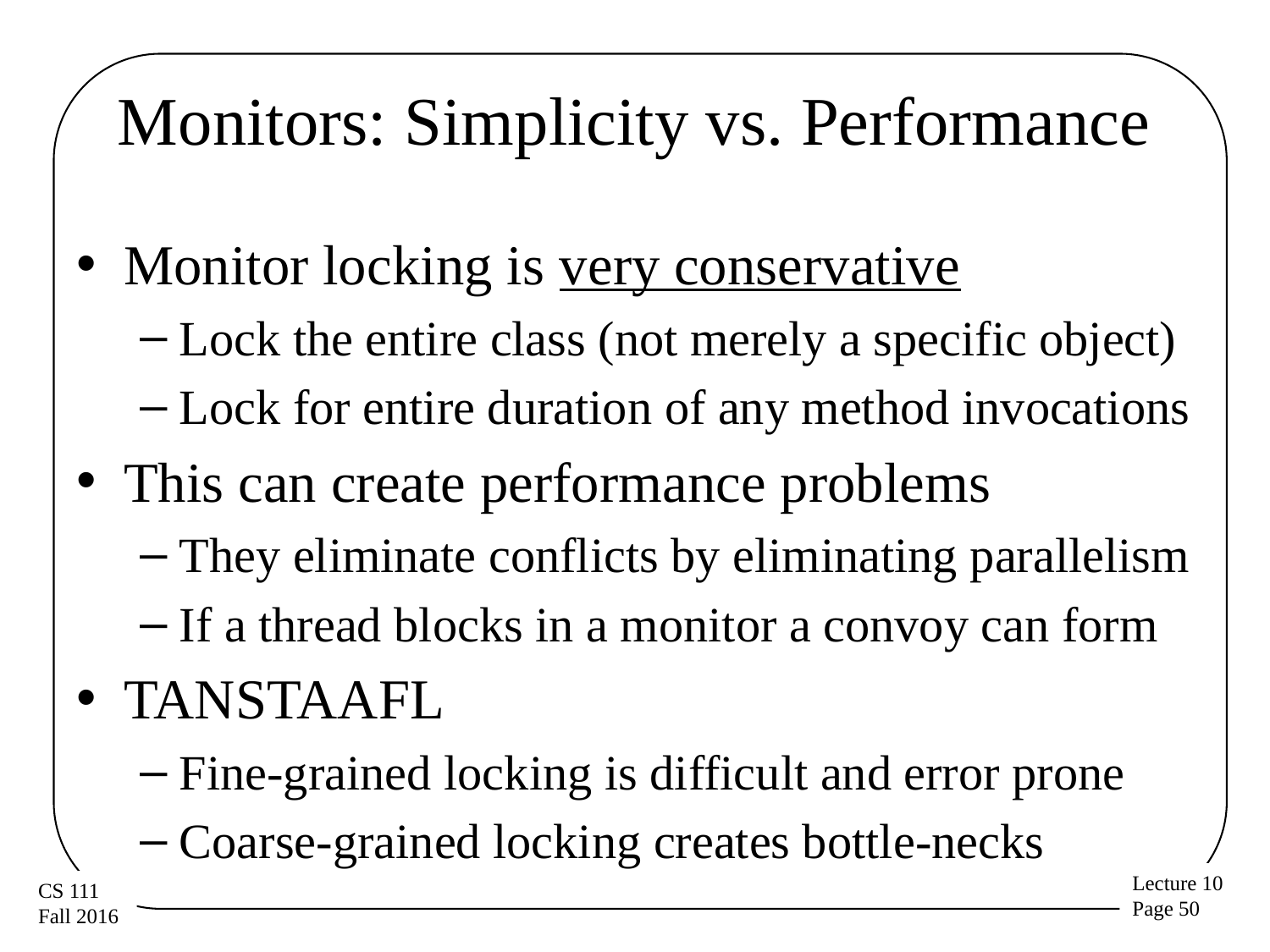

# Monitors: Simplicity vs. Performance
Monitor locking is very conservative
Lock the entire class (not merely a specific object)
Lock for entire duration of any method invocations
This can create performance problems
They eliminate conflicts by eliminating parallelism
If a thread blocks in a monitor a convoy can form
TANSTAAFL
Fine-grained locking is difficult and error prone
Coarse-grained locking creates bottle-necks